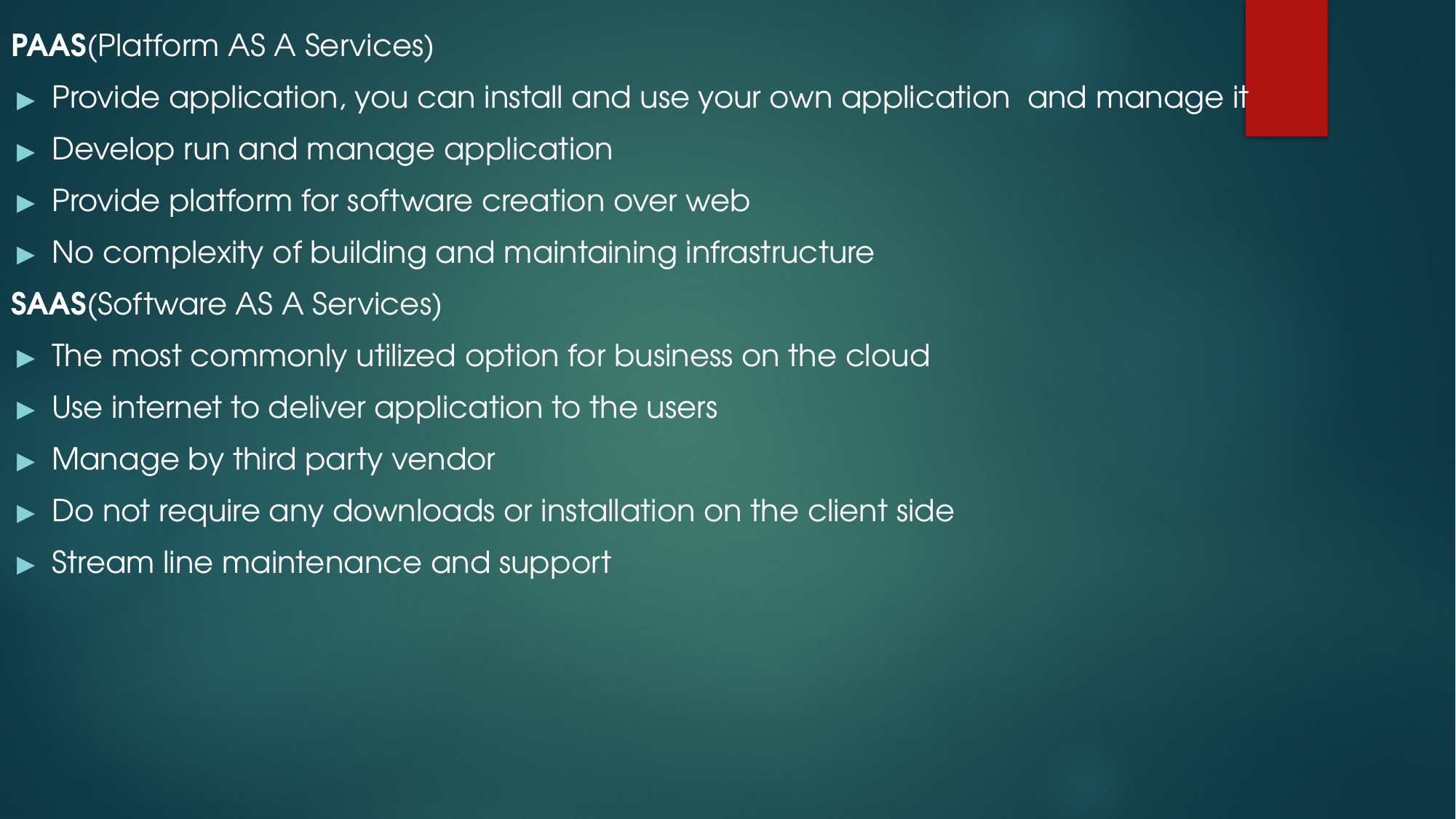

PAAS(Platform AS A Services)
Provide application, you can install and use your own application  and manage it
Develop run and manage application
Provide platform for software creation over web
No complexity of building and maintaining infrastructure
SAAS(Software AS A Services)
The most commonly utilized option for business on the cloud
Use internet to deliver application to the users
Manage by third party vendor
Do not require any downloads or installation on the client side
Stream line maintenance and support